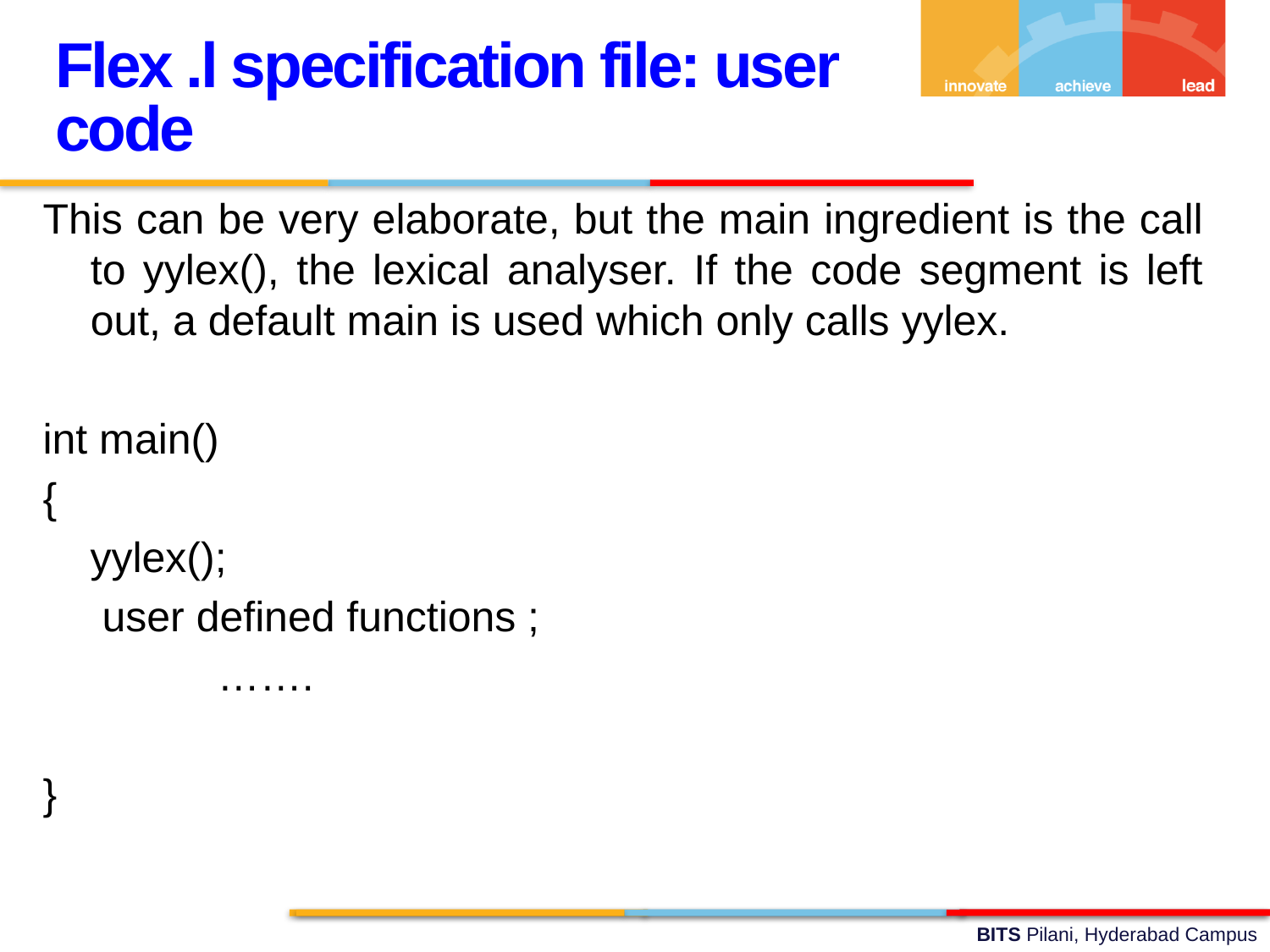

Flex .l specification file: user code
This can be very elaborate, but the main ingredient is the call to yylex(), the lexical analyser. If the code segment is left out, a default main is used which only calls yylex.

int main()
{
    yylex();
     user defined functions ;
		…….

}